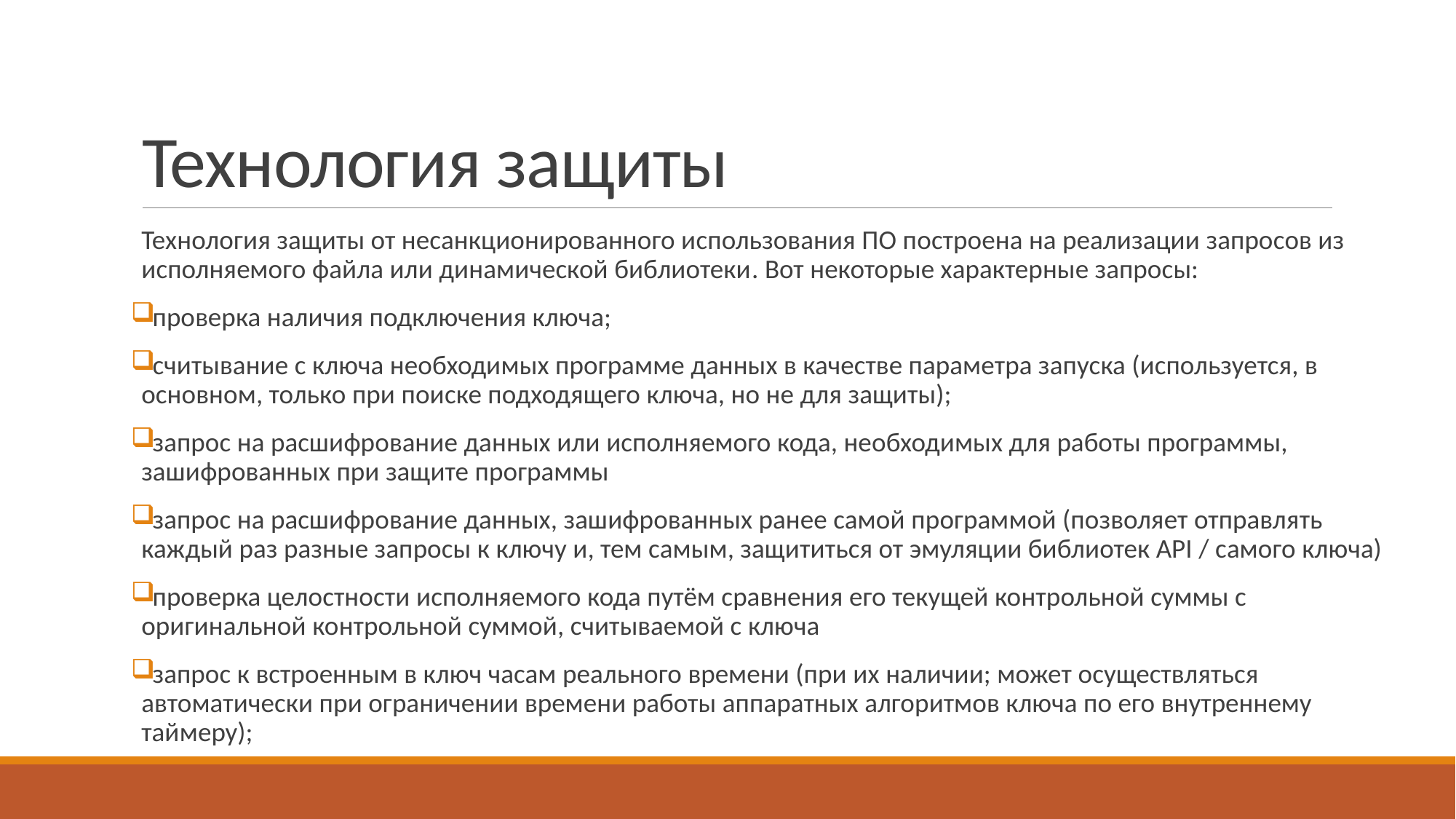

# Технология защиты
Технология защиты от несанкционированного использования ПО построена на реализации запросов из исполняемого файла или динамической библиотеки. Вот некоторые характерные запросы:
проверка наличия подключения ключа;
считывание с ключа необходимых программе данных в качестве параметра запуска (используется, в основном, только при поиске подходящего ключа, но не для защиты);
запрос на расшифрование данных или исполняемого кода, необходимых для работы программы, зашифрованных при защите программы
запрос на расшифрование данных, зашифрованных ранее самой программой (позволяет отправлять каждый раз разные запросы к ключу и, тем самым, защититься от эмуляции библиотек API / самого ключа)
проверка целостности исполняемого кода путём сравнения его текущей контрольной суммы с оригинальной контрольной суммой, считываемой с ключа
запрос к встроенным в ключ часам реального времени (при их наличии; может осуществляться автоматически при ограничении времени работы аппаратных алгоритмов ключа по его внутреннему таймеру);